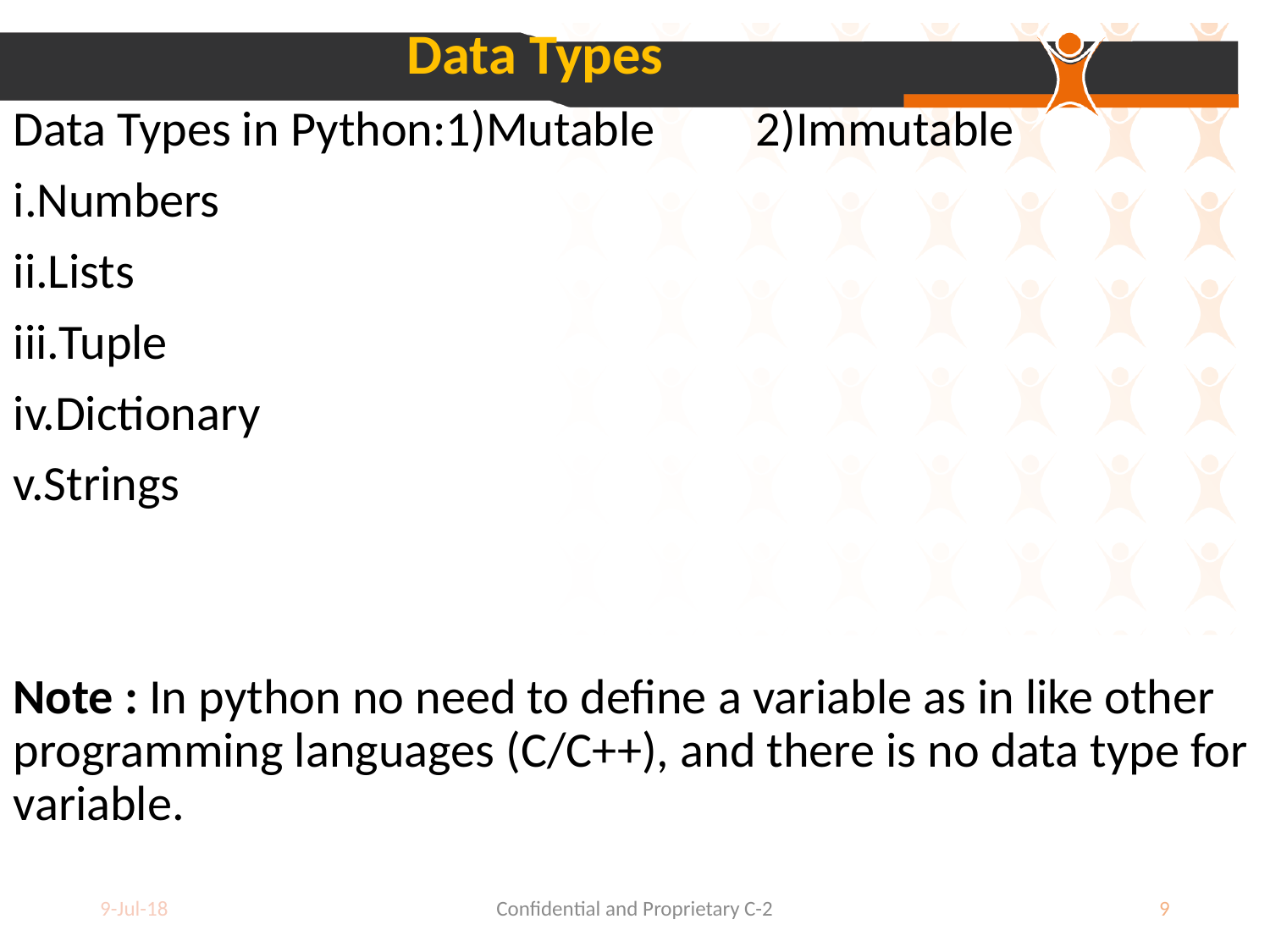

Data Types
Data Types in Python:1)Mutable         2)Immutable
Numbers
Lists
Tuple
Dictionary
Strings

Note : In python no need to define a variable as in like other programming languages (C/C++), and there is no data type for variable.

9-Jul-18
Confidential and Proprietary C-2
9